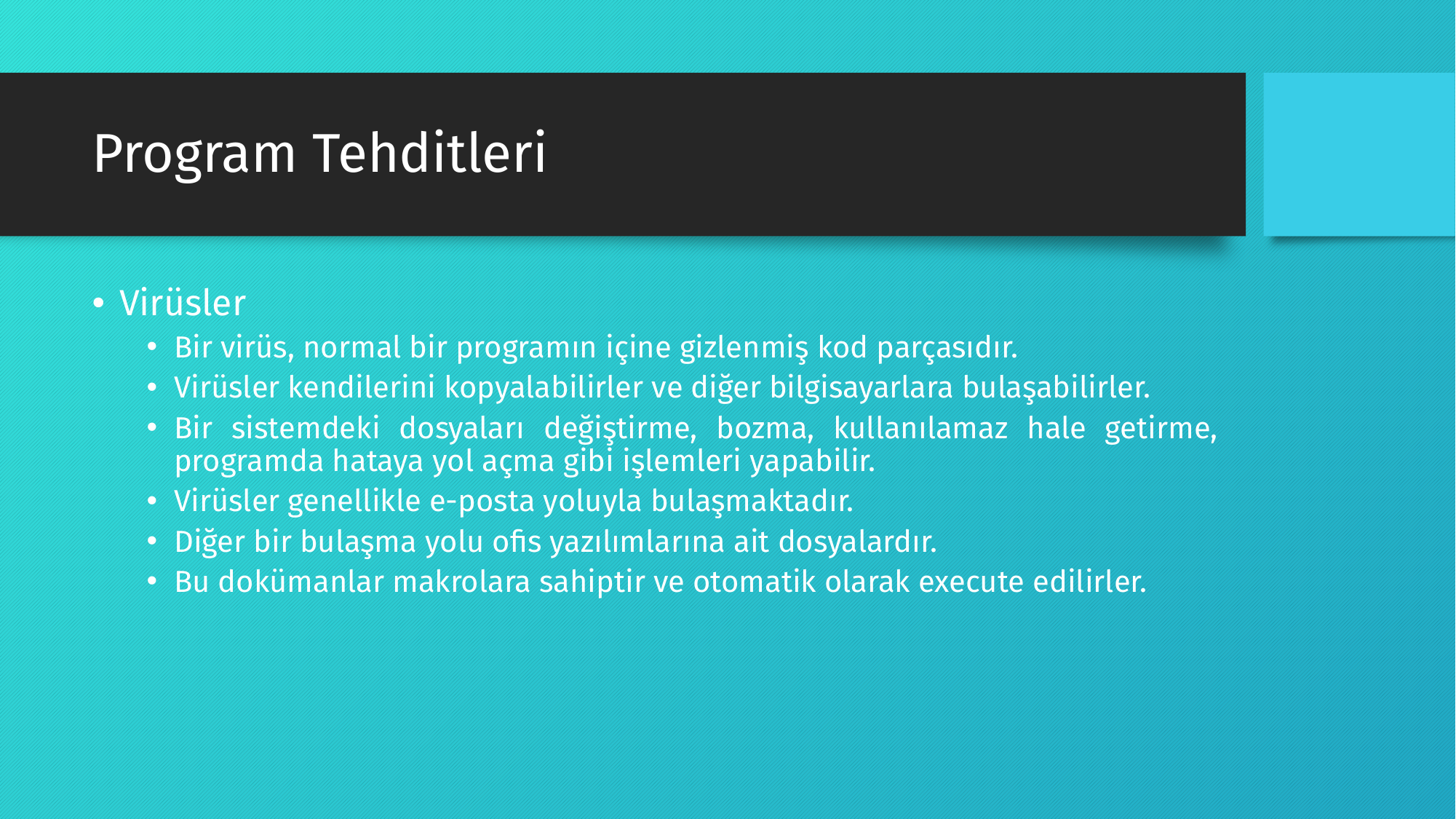

# Program Tehditleri
Virüsler
Bir virüs, normal bir programın içine gizlenmiş kod parçasıdır.
Virüsler kendilerini kopyalabilirler ve diğer bilgisayarlara bulaşabilirler.
Bir sistemdeki dosyaları değiştirme, bozma, kullanılamaz hale getirme, programda hataya yol açma gibi işlemleri yapabilir.
Virüsler genellikle e-posta yoluyla bulaşmaktadır.
Diğer bir bulaşma yolu ofis yazılımlarına ait dosyalardır.
Bu dokümanlar makrolara sahiptir ve otomatik olarak execute edilirler.